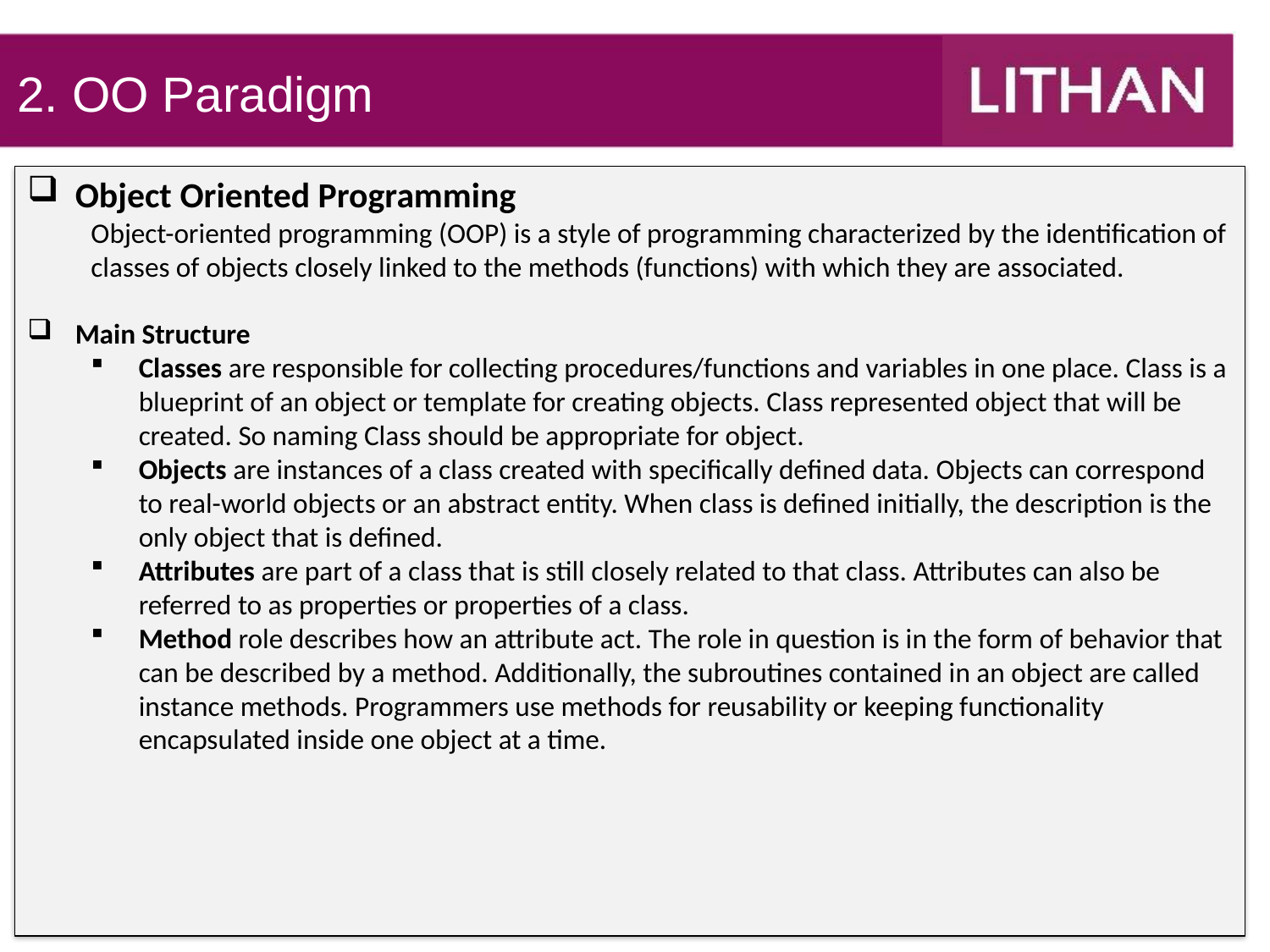

2. OO Paradigm
Object Oriented Programming
Object-oriented programming (OOP) is a style of programming characterized by the identification of classes of objects closely linked to the methods (functions) with which they are associated.

Main Structure
Classes are responsible for collecting procedures/functions and variables in one place. Class is a blueprint of an object or template for creating objects. Class represented object that will be created. So naming Class should be appropriate for object.
Objects are instances of a class created with specifically defined data. Objects can correspond to real-world objects or an abstract entity. When class is defined initially, the description is the only object that is defined.
Attributes are part of a class that is still closely related to that class. Attributes can also be referred to as properties or properties of a class.
Method role describes how an attribute act. The role in question is in the form of behavior that can be described by a method. Additionally, the subroutines contained in an object are called instance methods. Programmers use methods for reusability or keeping functionality encapsulated inside one object at a time.